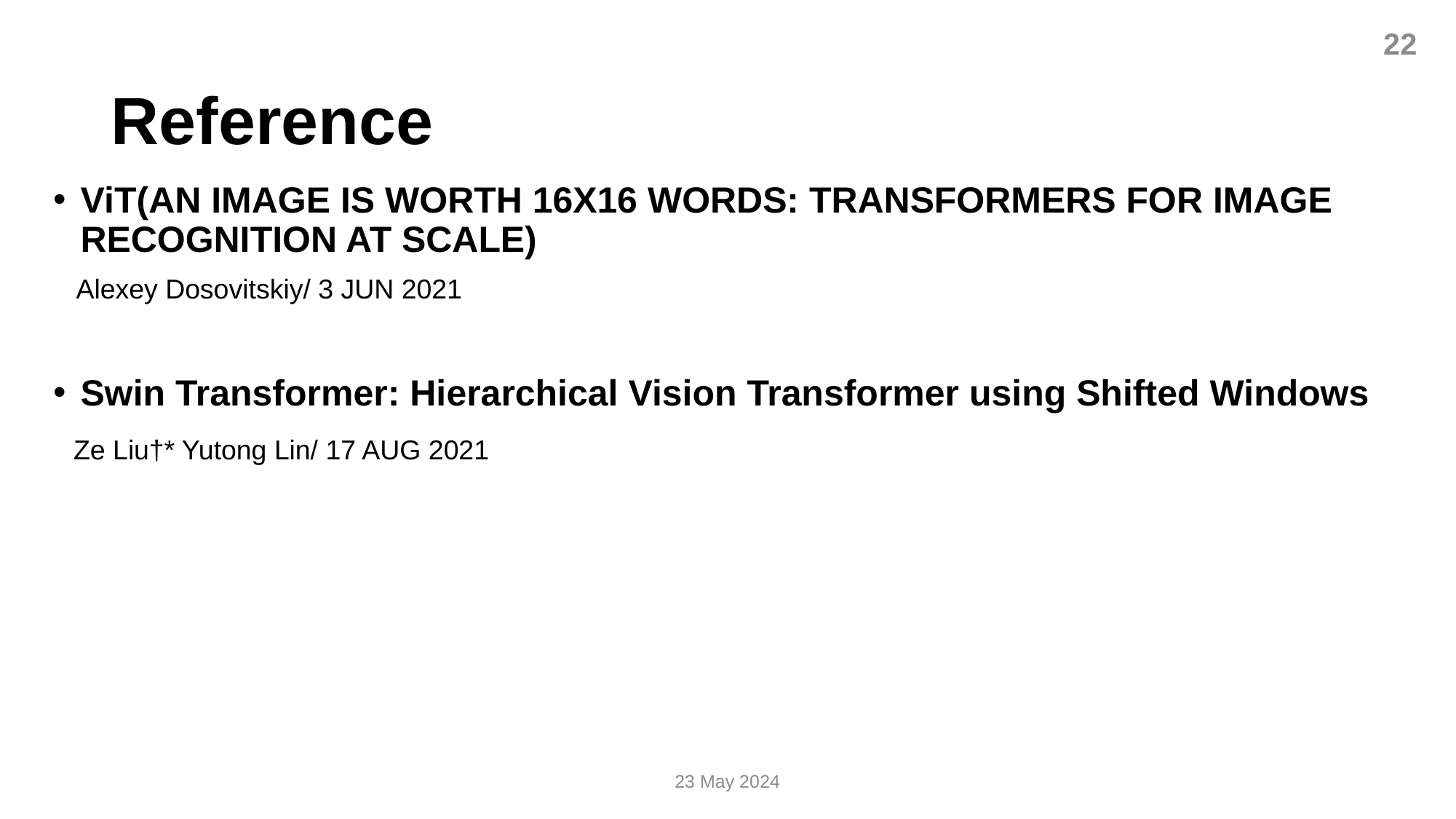

22
# Reference

ViT(AN IMAGE IS WORTH 16X16 WORDS: TRANSFORMERS FOR IMAGE RECOGNITION AT SCALE)
   Alexey Dosovitskiy/ 3 JUN 2021

Swin Transformer: Hierarchical Vision Transformer using Shifted Windows
  Ze Liu†* Yutong Lin/ 17 AUG 2021

23 May 2024